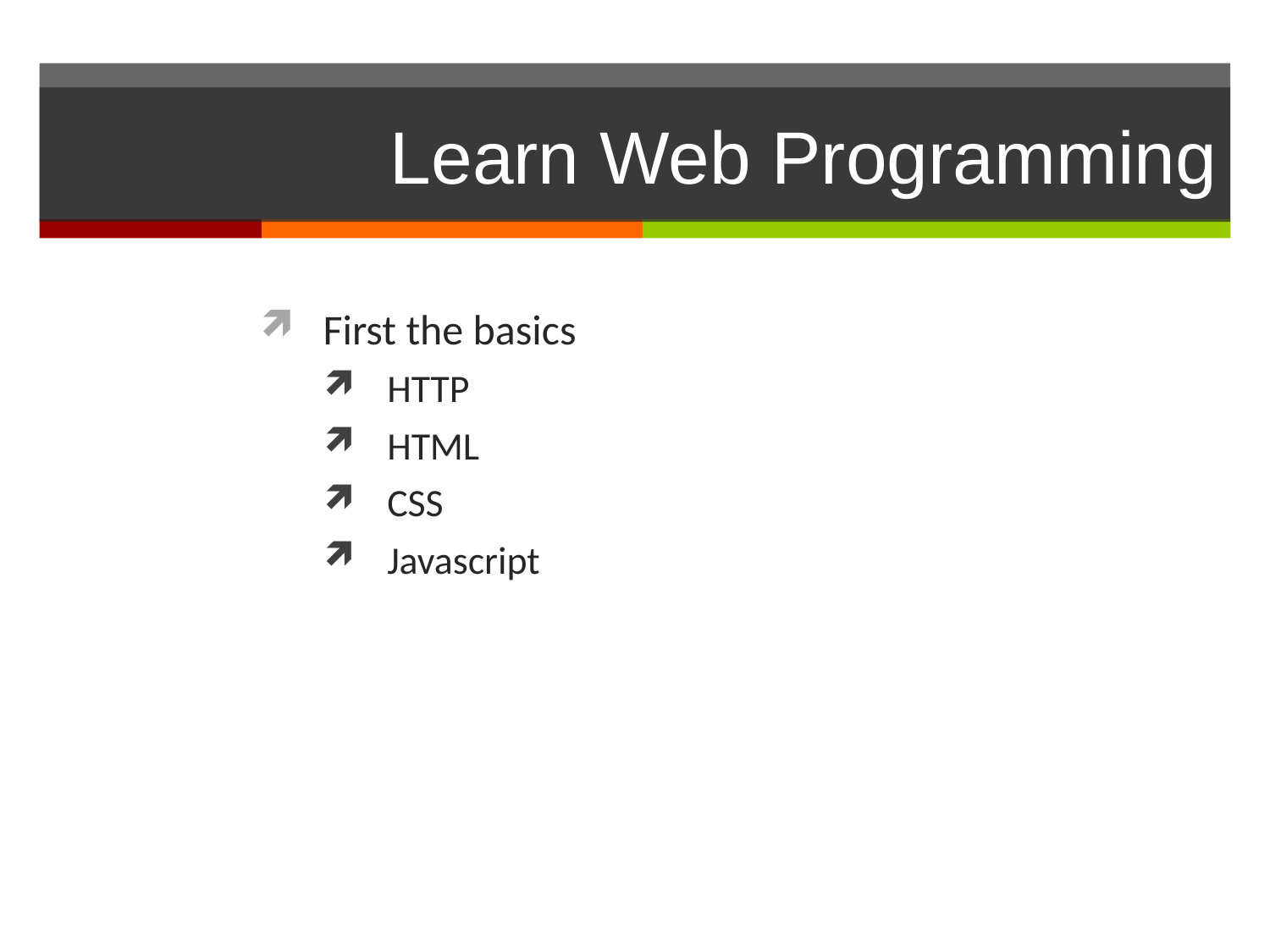

# Learn Web Programming
First the basics
HTTP
HTML
CSS
Javascript